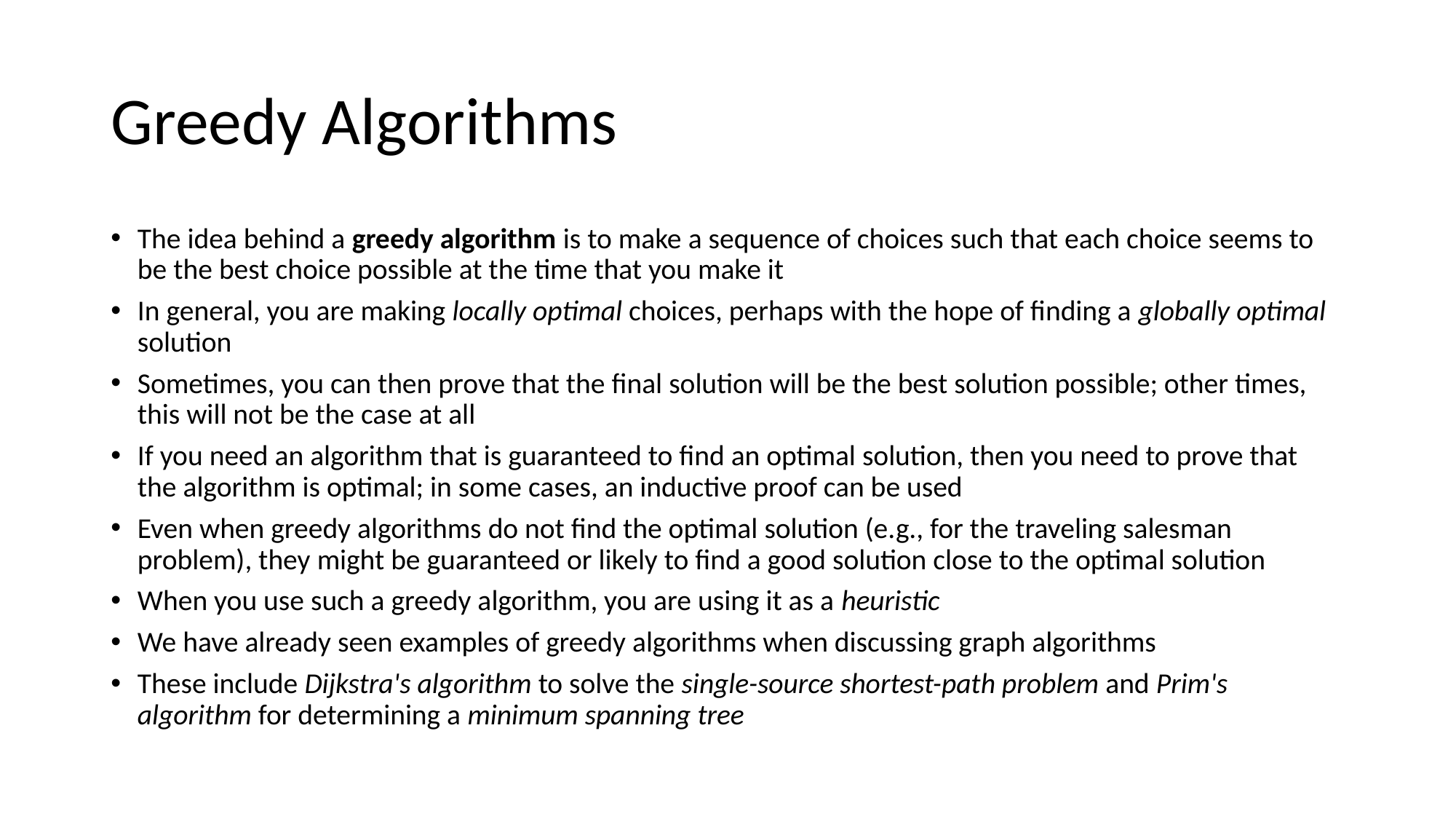

# Greedy Algorithms
The idea behind a greedy algorithm is to make a sequence of choices such that each choice seems to be the best choice possible at the time that you make it
In general, you are making locally optimal choices, perhaps with the hope of finding a globally optimal solution
Sometimes, you can then prove that the final solution will be the best solution possible; other times, this will not be the case at all
If you need an algorithm that is guaranteed to find an optimal solution, then you need to prove that the algorithm is optimal; in some cases, an inductive proof can be used
Even when greedy algorithms do not find the optimal solution (e.g., for the traveling salesman problem), they might be guaranteed or likely to find a good solution close to the optimal solution
When you use such a greedy algorithm, you are using it as a heuristic
We have already seen examples of greedy algorithms when discussing graph algorithms
These include Dijkstra's algorithm to solve the single-source shortest-path problem and Prim's algorithm for determining a minimum spanning tree